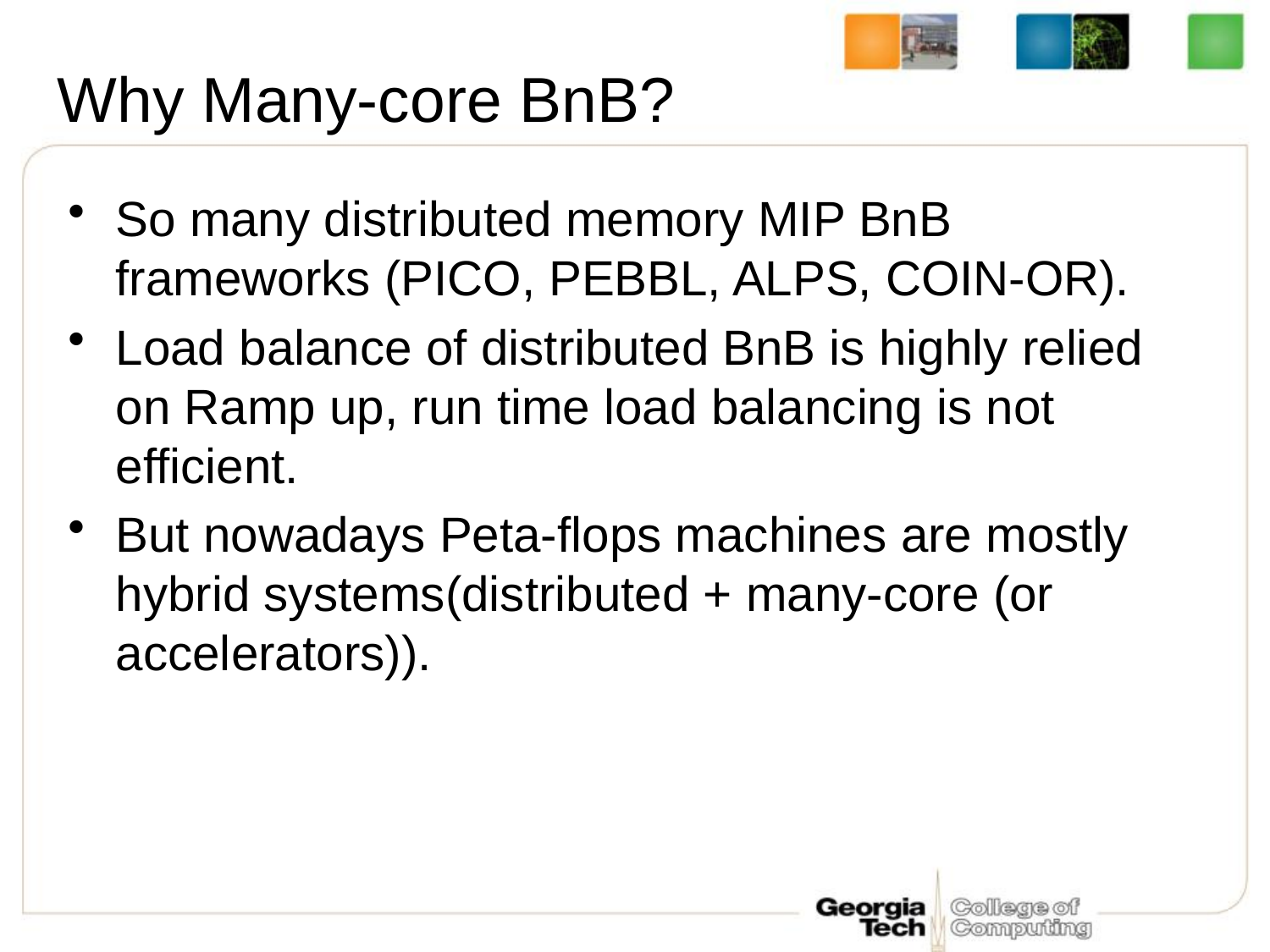

# Why Many-core BnB?
So many distributed memory MIP BnB frameworks (PICO, PEBBL, ALPS, COIN-OR).
Load balance of distributed BnB is highly relied on Ramp up, run time load balancing is not efficient.
But nowadays Peta-flops machines are mostly hybrid systems(distributed + many-core (or accelerators)).